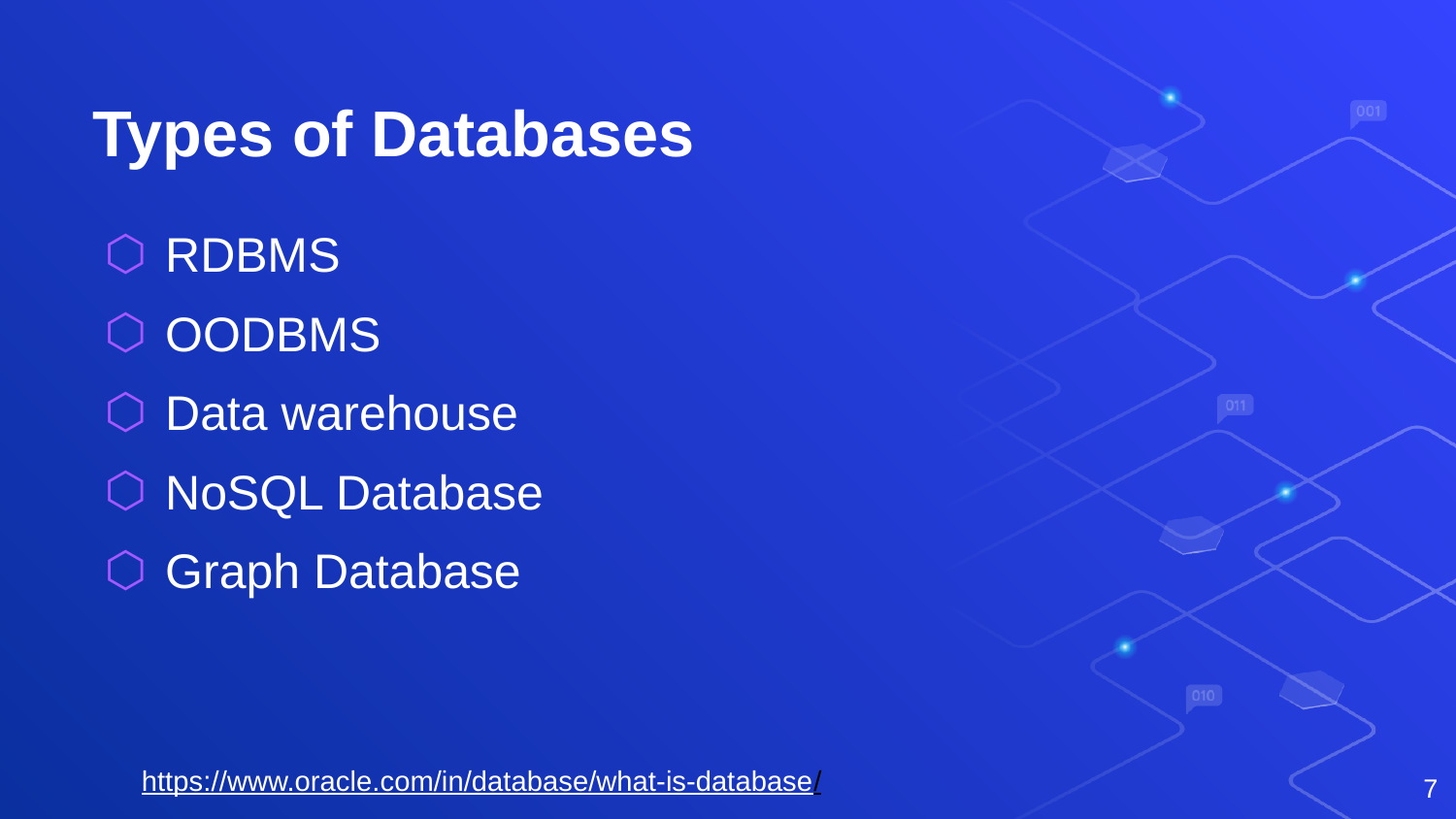

# Types of Databases
RDBMS
OODBMS
Data warehouse
NoSQL Database
Graph Database

https://www.oracle.com/in/database/what-is-database/
7